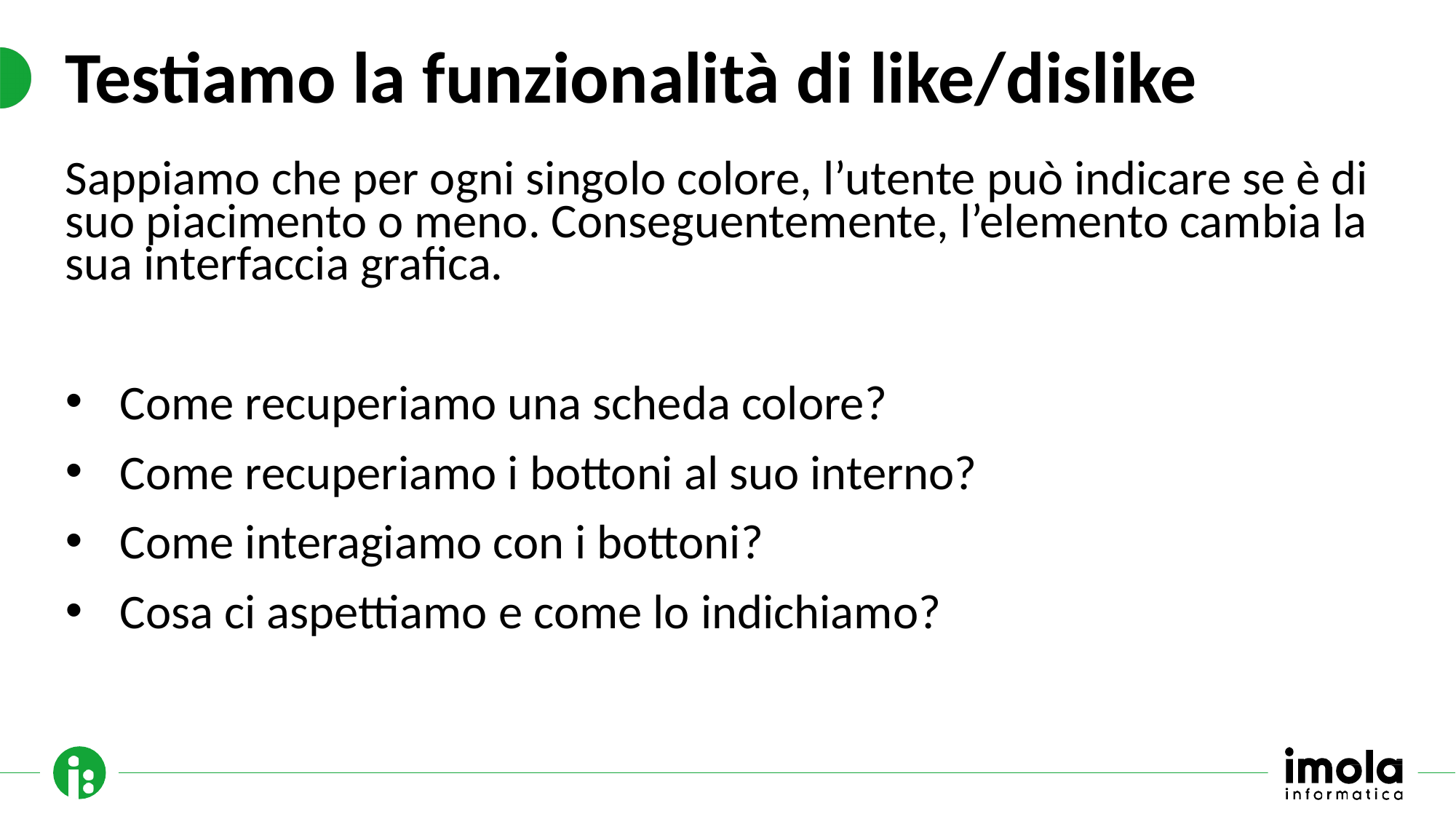

# Testiamo la funzionalità di like/dislike
Sappiamo che per ogni singolo colore, l’utente può indicare se è di suo piacimento o meno. Conseguentemente, l’elemento cambia la sua interfaccia grafica.

Come recuperiamo una scheda colore?
Come recuperiamo i bottoni al suo interno?
Come interagiamo con i bottoni?
Cosa ci aspettiamo e come lo indichiamo?